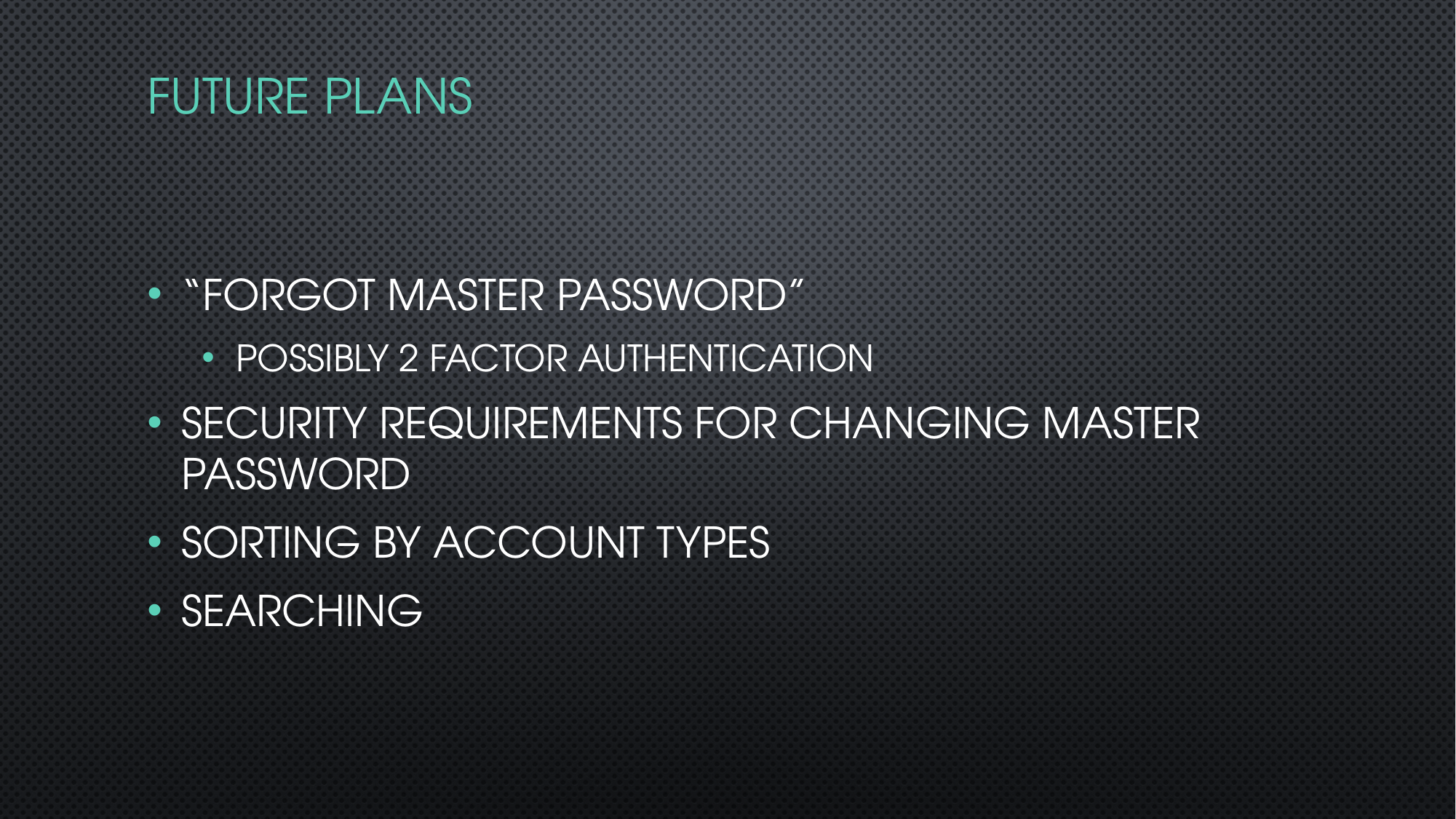

Future PLans
“forgot master password”
Possibly 2 factor authentication
Security requirements for changing master password
Sorting by account types
Searching